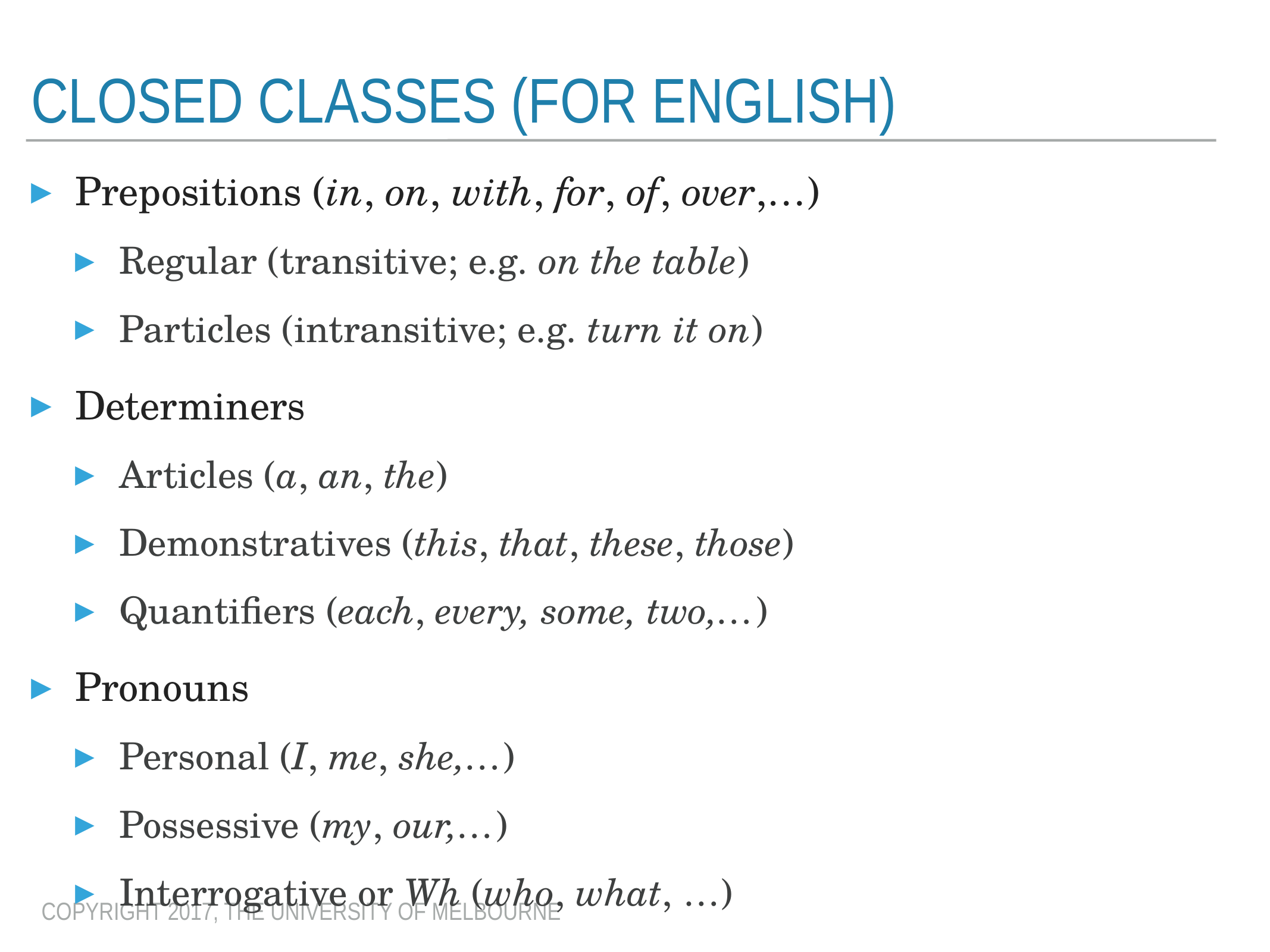

# Closed classes (for English)
Prepositions (in, on, with, for, of, over,…)
Regular (transitive; e.g. on the table)
Particles (intransitive; e.g. turn it on)
Determiners
Articles (a, an, the)
Demonstratives (this, that, these, those)
Quantifiers (each, every, some, two,…)
Pronouns
Personal (I, me, she,…)
Possessive (my, our,…)
Interrogative or Wh (who, what, …)